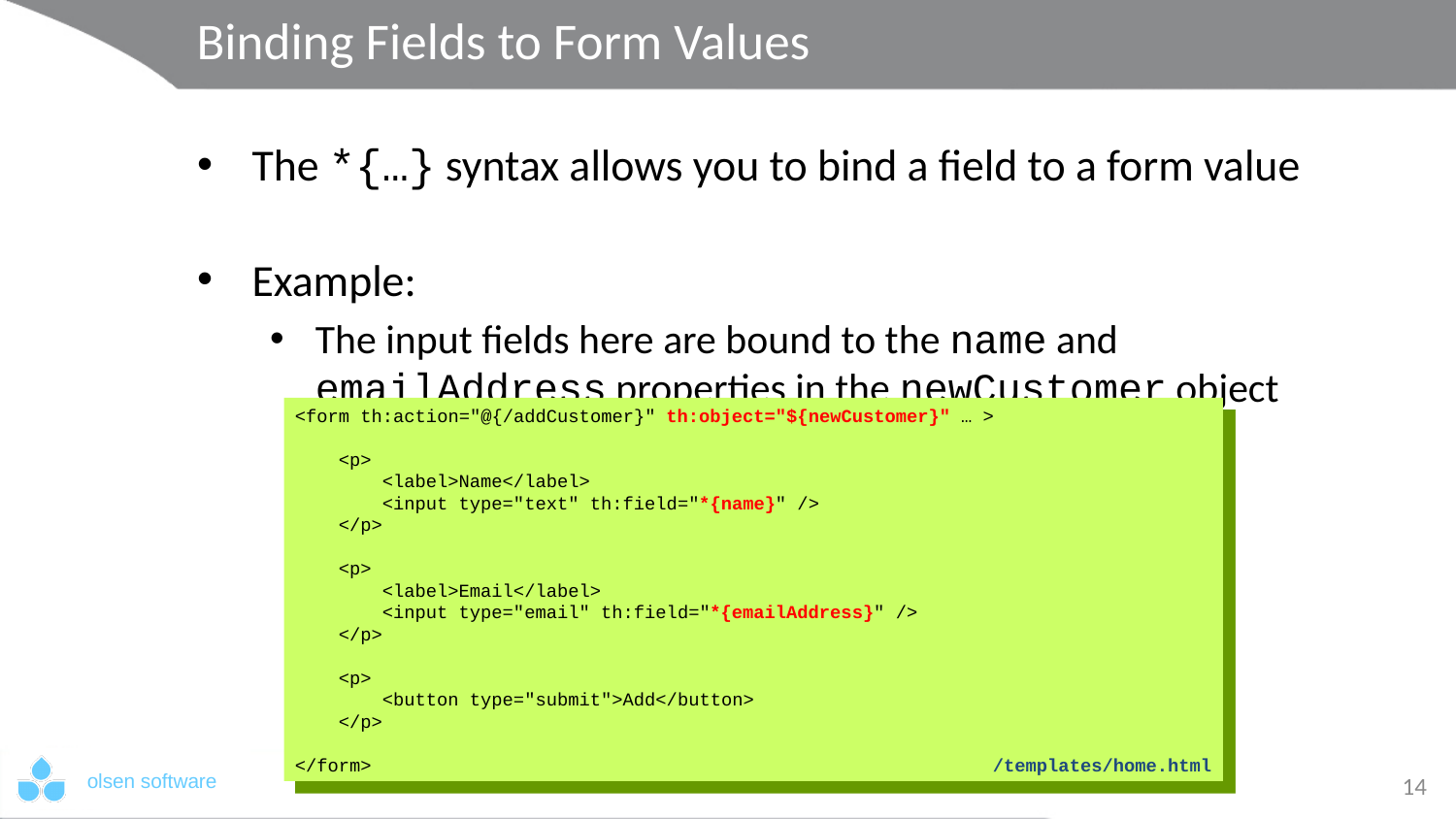

# Binding Fields to Form Values
The *{…} syntax allows you to bind a field to a form value

Example:
The input fields here are bound to the name and emailAddress properties in the newCustomer object
<form th:action="@{/addCustomer}" th:object="${newCustomer}" … >

    <p>
        <label>Name</label>
        <input type="text" th:field="*{name}" />
    </p>

    <p>
        <label>Email</label>
        <input type="email" th:field="*{emailAddress}" />
    </p>

    <p>
        <button type="submit">Add</button>
    </p>

</form>
/templates/home.html
14